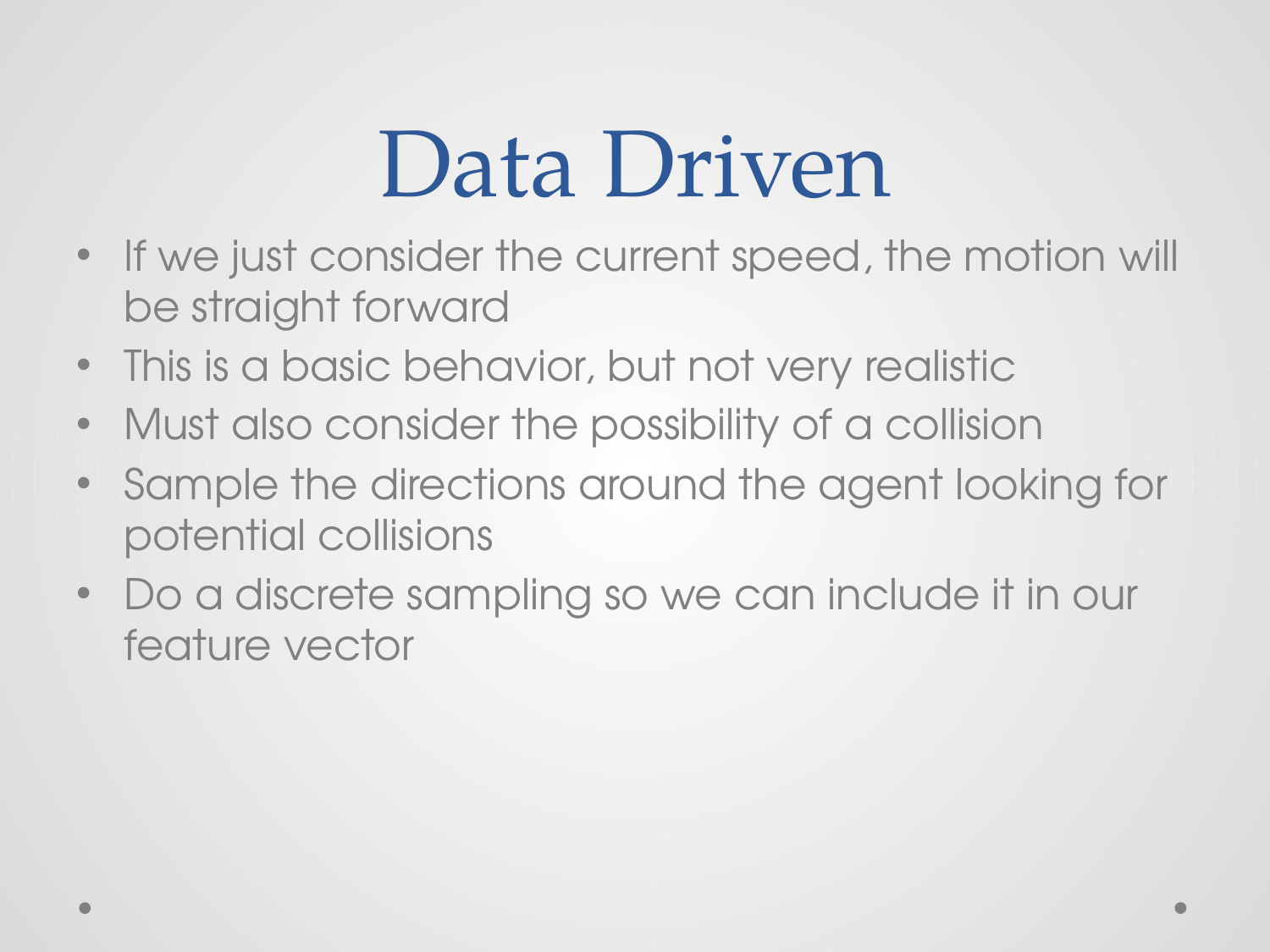

# Data Driven
If we just consider the current speed, the motion will be straight forward
This is a basic behavior, but not very realistic
Must also consider the possibility of a collision
Sample the directions around the agent looking for potential collisions
Do a discrete sampling so we can include it in our feature vector